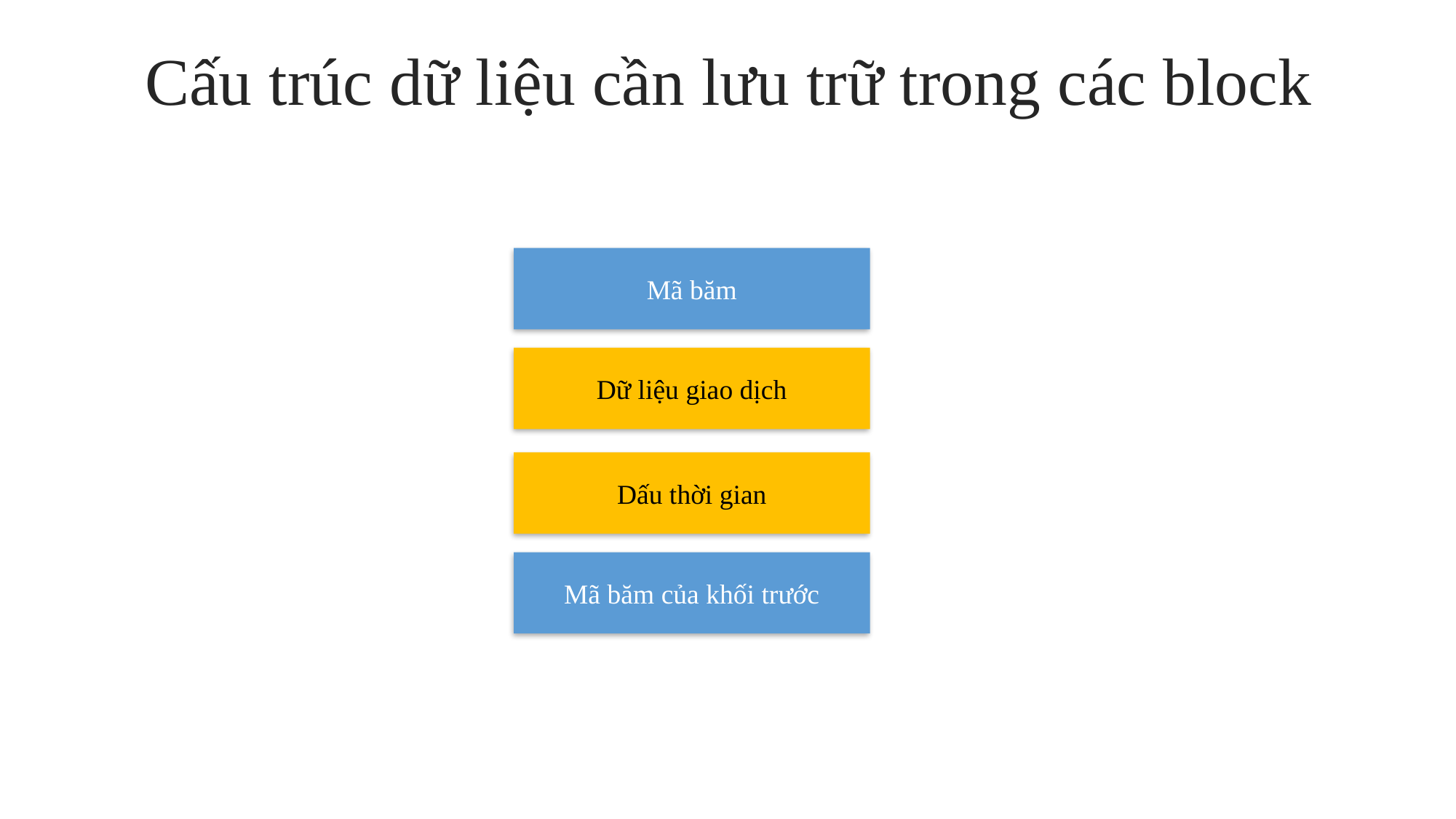

Cấu trúc dữ liệu cần lưu trữ trong các block
Mã băm
Dữ liệu giao dịch
Dấu thời gian
Mã băm của khối trước